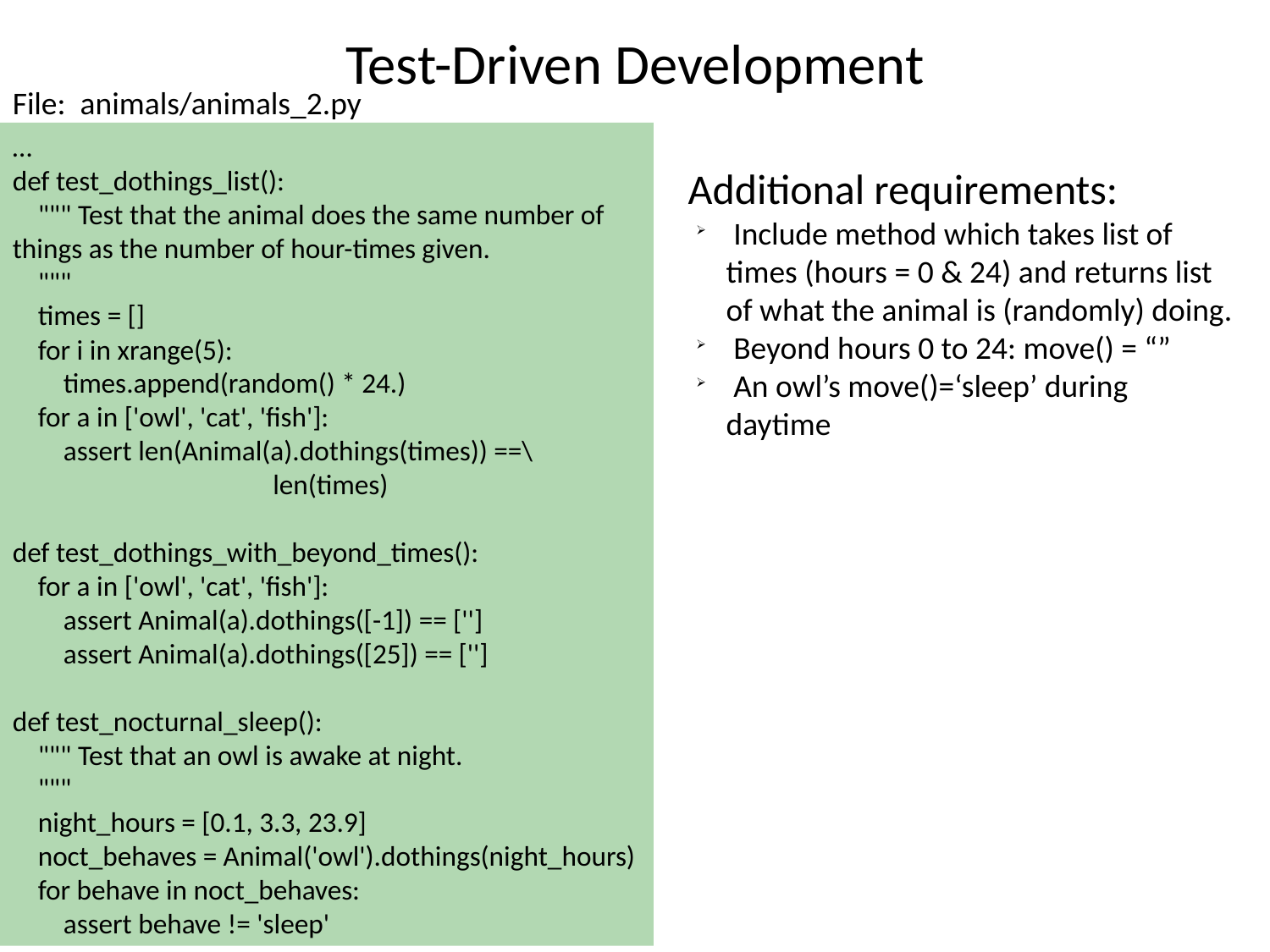

Test-Driven Development
File:  animals/animals_2.py
…
def test_dothings_list():
    """ Test that the animal does the same number of things as the number of hour-times given.
    """
    times = []
    for i in xrange(5):
        times.append(random() * 24.)
    for a in ['owl', 'cat', 'fish']:
        assert len(Animal(a).dothings(times)) ==\
                                         len(times)

def test_dothings_with_beyond_times():
    for a in ['owl', 'cat', 'fish']:
        assert Animal(a).dothings([-1]) == ['']
        assert Animal(a).dothings([25]) == ['']

def test_nocturnal_sleep():
    """ Test that an owl is awake at night.
    """
    night_hours = [0.1, 3.3, 23.9]
    noct_behaves = Animal('owl').dothings(night_hours)
    for behave in noct_behaves:
        assert behave != 'sleep'
Additional requirements:
 Include method which takes list of times (hours = 0 & 24) and returns list of what the animal is (randomly) doing.
 Beyond hours 0 to 24: move() = “”
 An owl’s move()=‘sleep’ during daytime